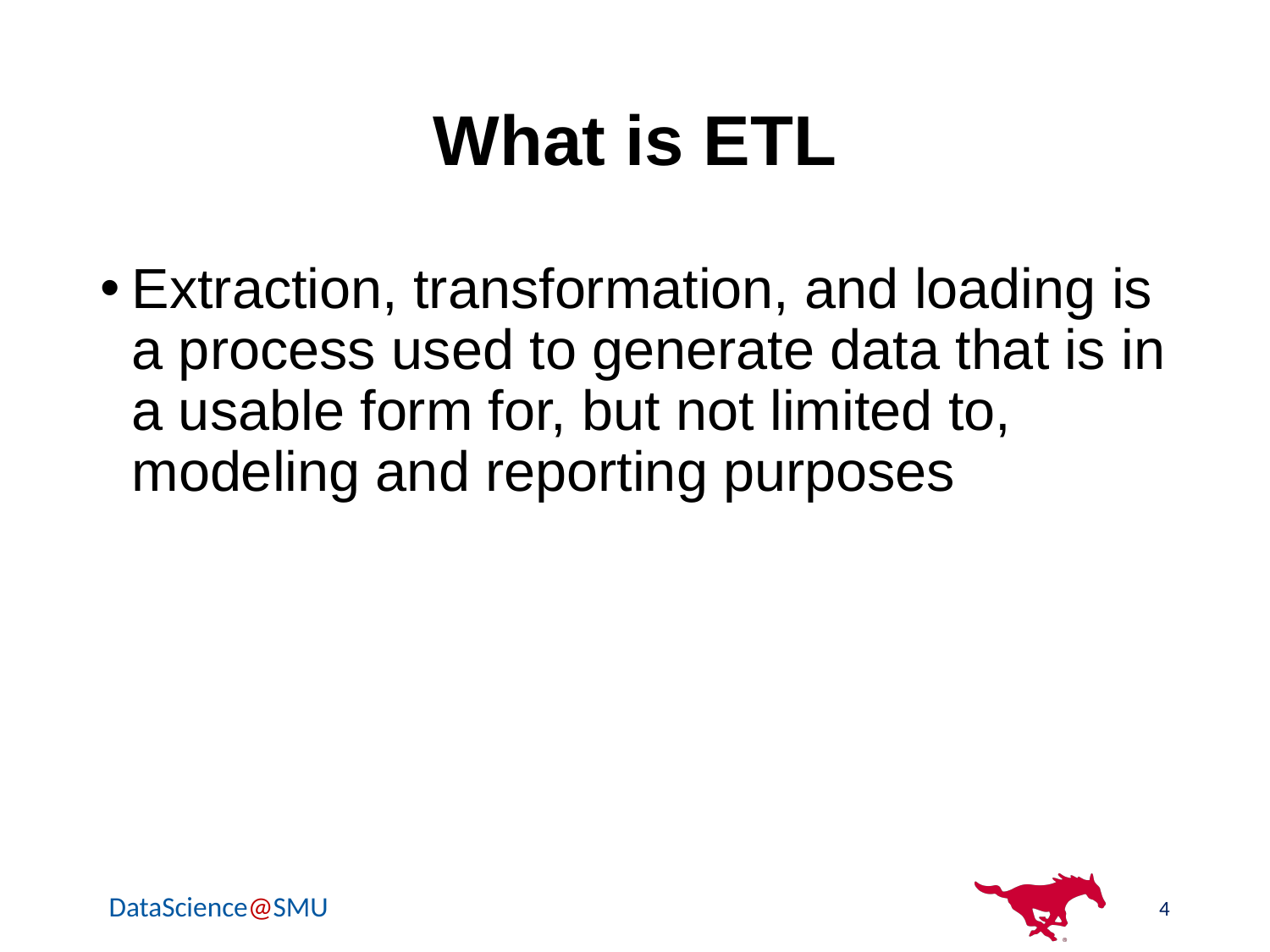

# What is ETL
Extraction, transformation, and loading is a process used to generate data that is in a usable form for, but not limited to, modeling and reporting purposes
4